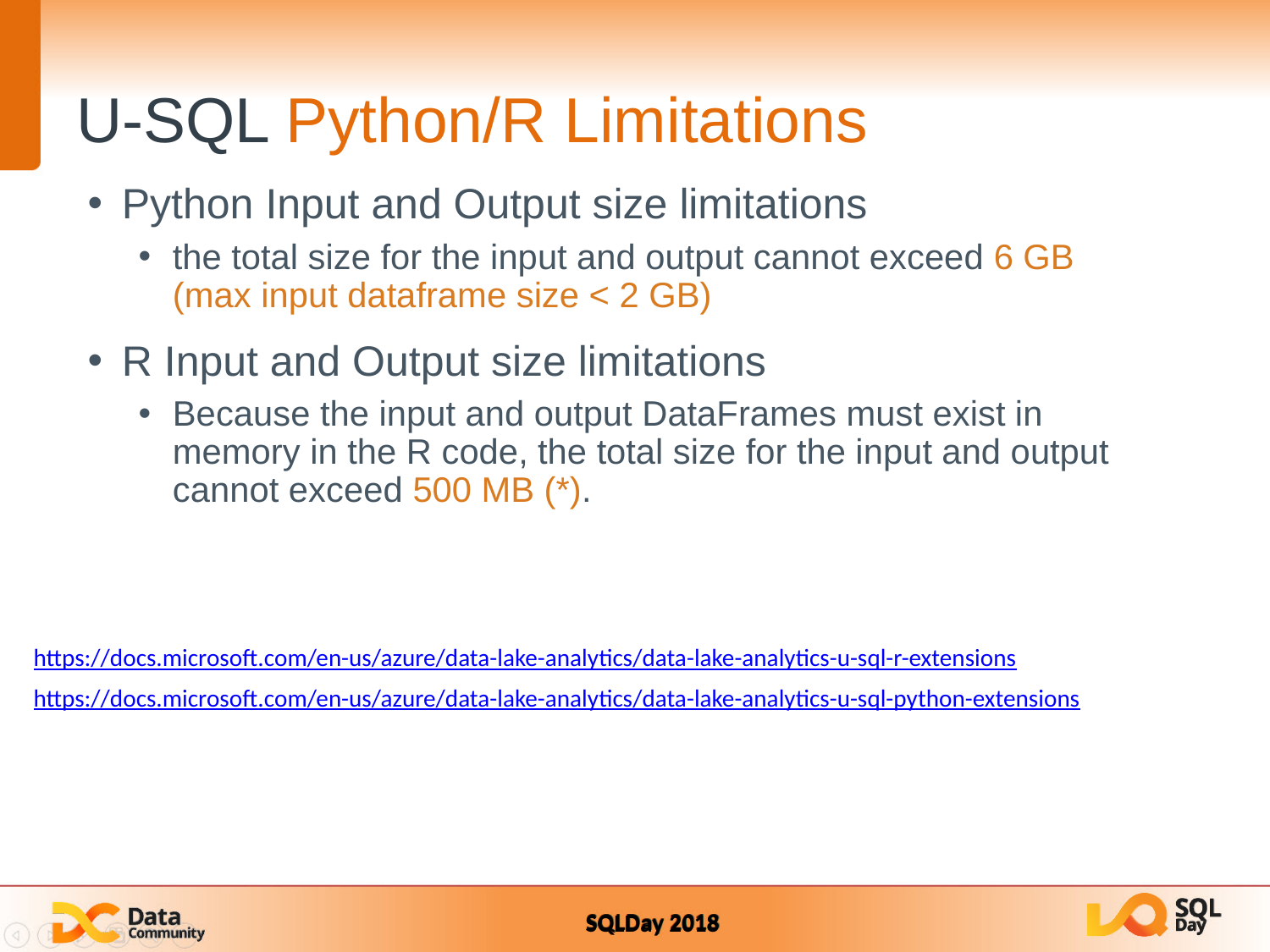

# U-SQL Python/R Limitations
Python Input and Output size limitations
the total size for the input and output cannot exceed 6 GB (max input dataframe size < 2 GB)
R Input and Output size limitations
Because the input and output DataFrames must exist in memory in the R code, the total size for the input and output cannot exceed 500 MB (*).
https://docs.microsoft.com/en-us/azure/data-lake-analytics/data-lake-analytics-u-sql-r-extensions
https://docs.microsoft.com/en-us/azure/data-lake-analytics/data-lake-analytics-u-sql-python-extensions